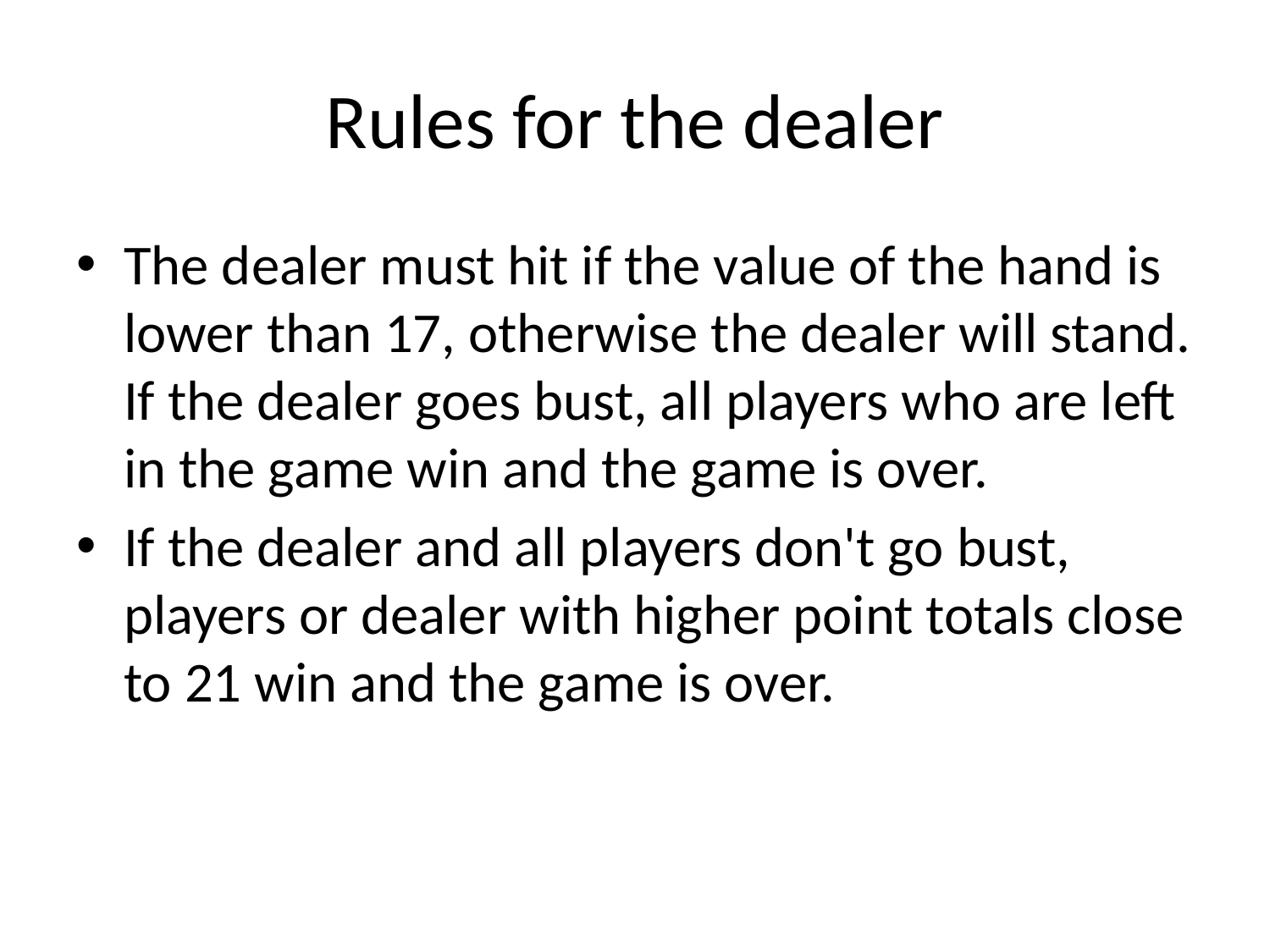

# Rules for the dealer
The dealer must hit if the value of the hand is lower than 17, otherwise the dealer will stand. If the dealer goes bust, all players who are left in the game win and the game is over.
If the dealer and all players don't go bust, players or dealer with higher point totals close to 21 win and the game is over.